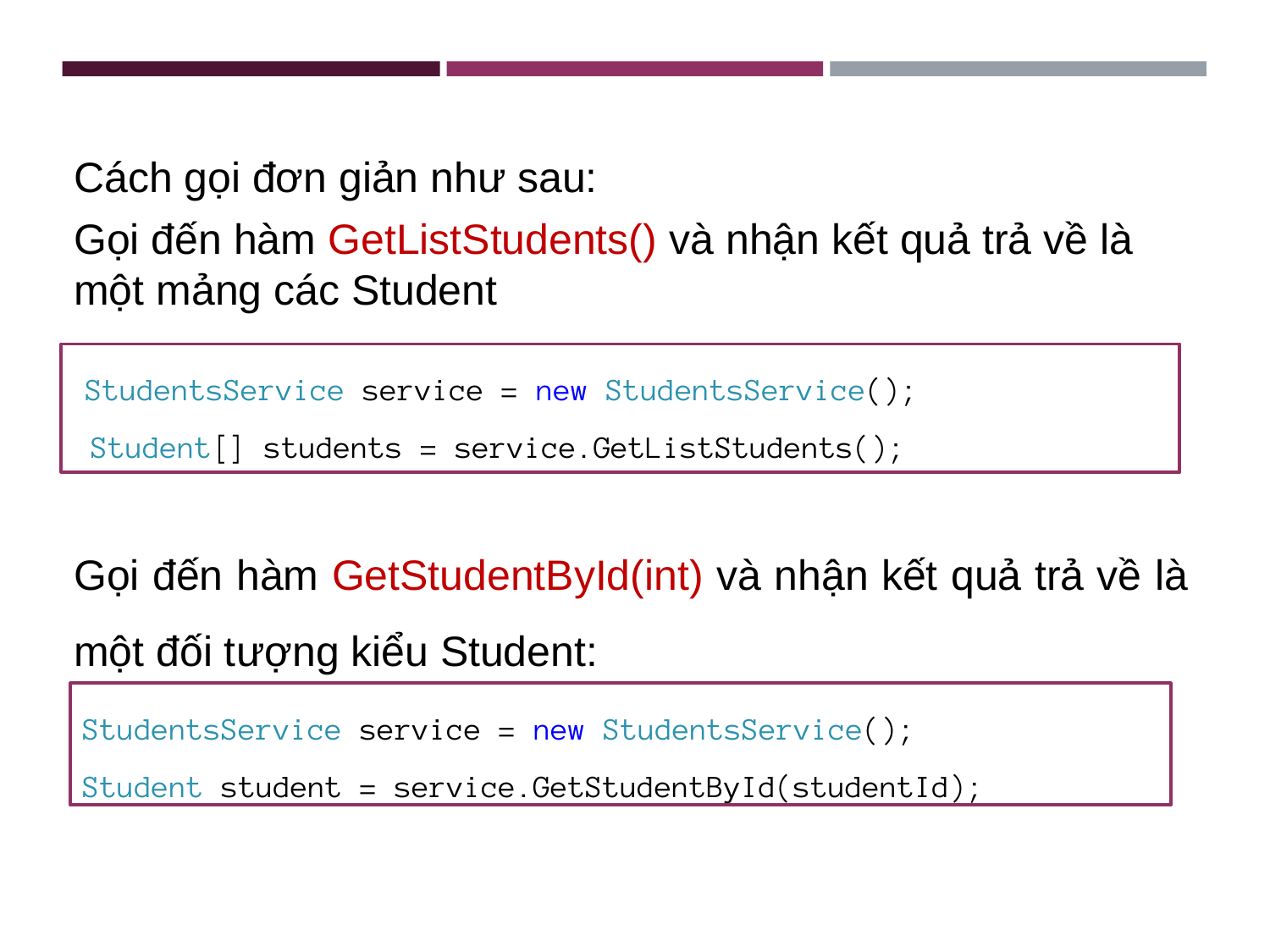

Cách gọi đơn giản như sau:
Gọi đến hàm GetListStudents() và nhận kết quả trả về là một mảng các Student
 StudentsService service = new StudentsService();
 Student[] students = service.GetListStudents();
Gọi đến hàm GetStudentById(int) và nhận kết quả trả về là một đối tượng kiểu Student:
StudentsService service = new StudentsService();
Student student = service.GetStudentById(studentId);